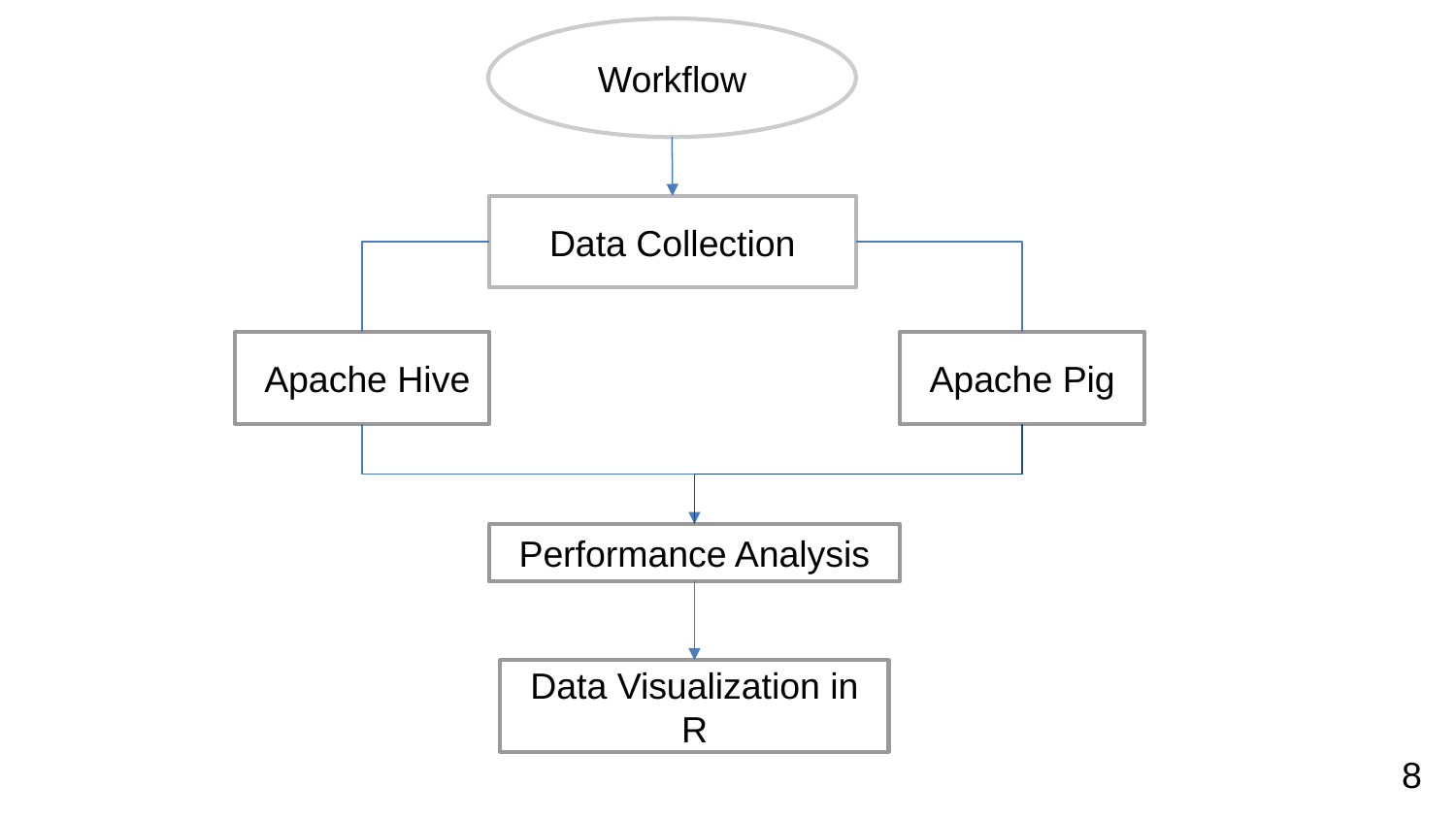

Workflow
Data Collection
Apache Pig
 Apache Hive
Performance Analysis
Data Visualization in R
8